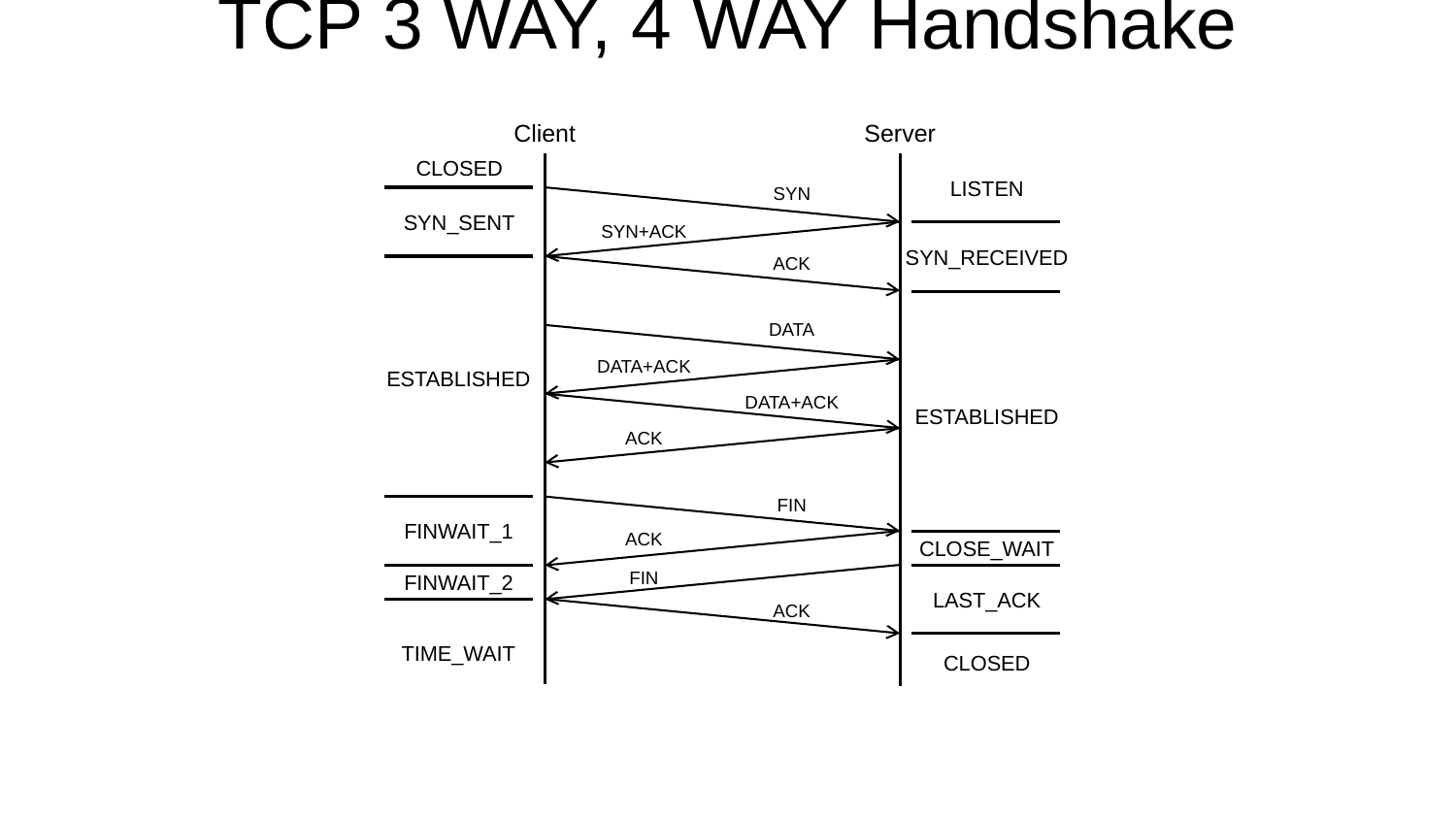

# TCP 3 WAY, 4 WAY Handshake
Client
Server
CLOSED
LISTEN
SYN
SYN_SENT
SYN+ACK
SYN_RECEIVED
ACK
DATA
DATA+ACK
ESTABLISHED
DATA+ACK
ESTABLISHED
ACK
FIN
FINWAIT_1
ACK
CLOSE_WAIT
FIN
FINWAIT_2
LAST_ACK
ACK
TIME_WAIT
CLOSED